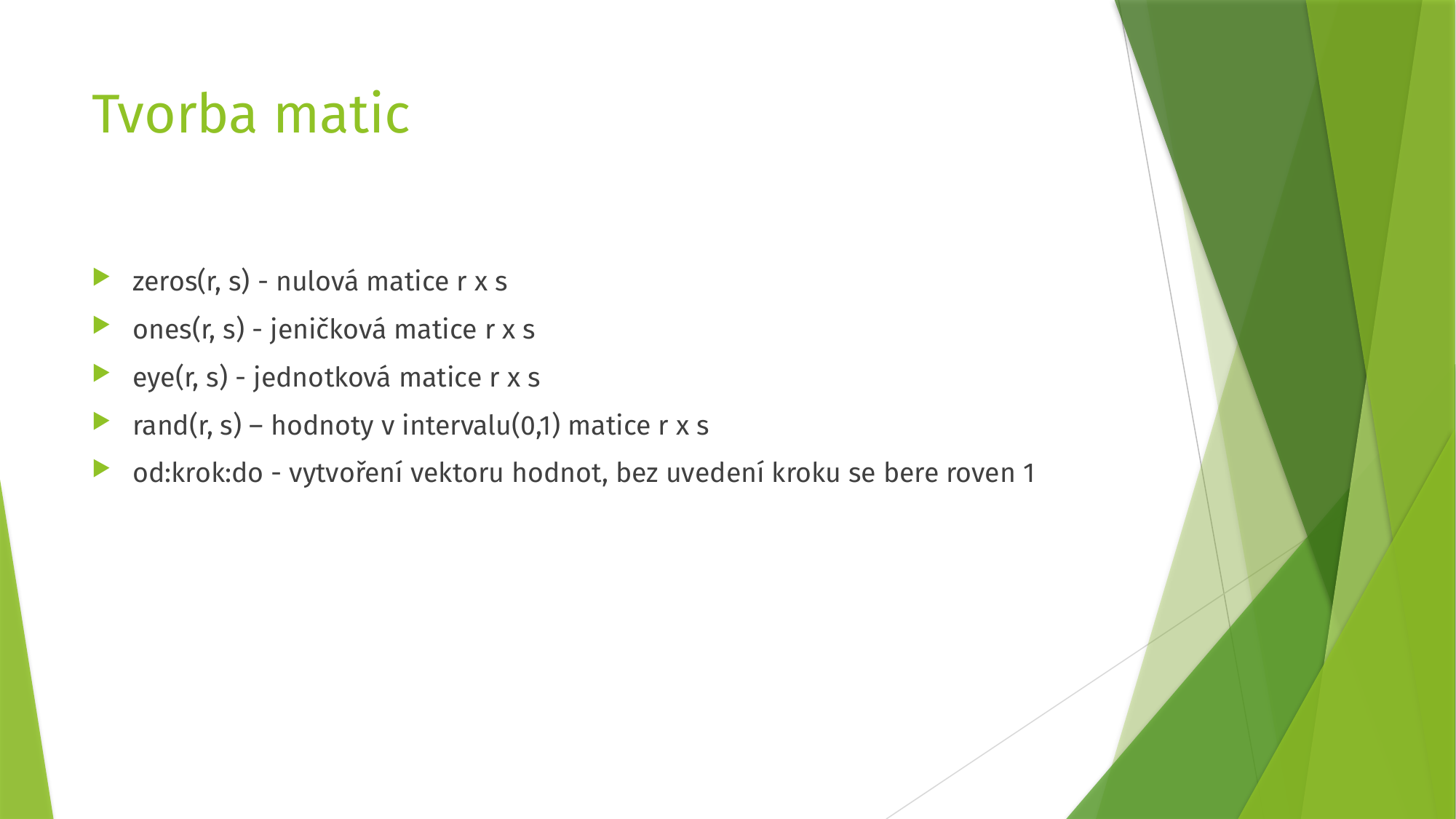

# Tvorba matic
zeros(r, s) - nulová matice r x s
ones(r, s) - jeničková matice r x s
eye(r, s) - jednotková matice r x s
rand(r, s) – hodnoty v intervalu(0,1) matice r x s
od:krok:do - vytvoření vektoru hodnot, bez uvedení kroku se bere roven 1